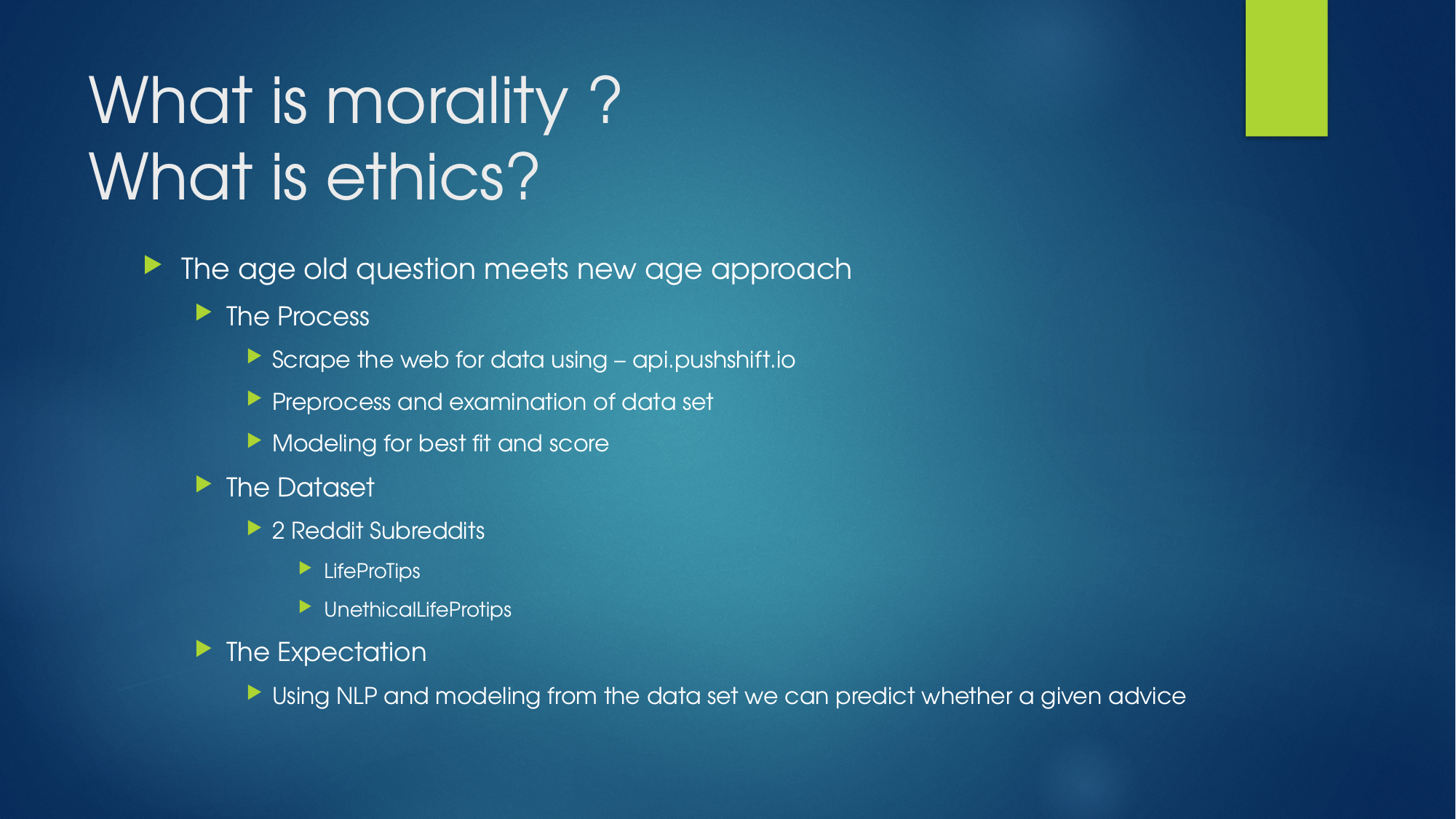

# What is morality ? What is ethics?
The age old question meets new age approach
The Process
Scrape the web for data using – api.pushshift.io
Preprocess and examination of data set
Modeling for best fit and score
The Dataset
2 Reddit Subreddits
LifeProTips
UnethicalLifeProtips
The Expectation
Using NLP and modeling from the data set we can predict whether a given advice